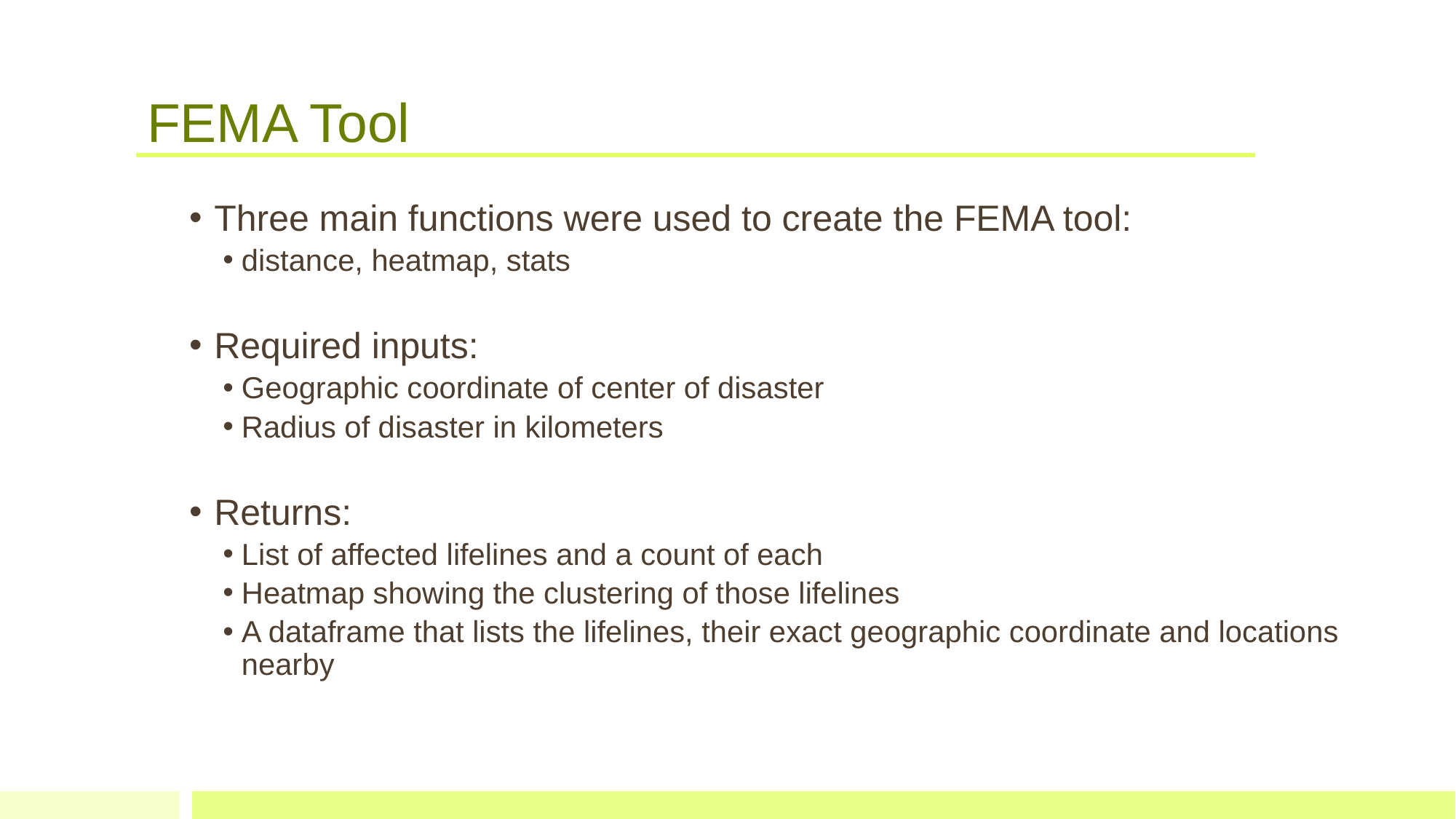

# FEMA Tool
Three main functions were used to create the FEMA tool:
distance, heatmap, stats
Required inputs:
Geographic coordinate of center of disaster
Radius of disaster in kilometers
Returns:
List of affected lifelines and a count of each
Heatmap showing the clustering of those lifelines
A dataframe that lists the lifelines, their exact geographic coordinate and locations nearby